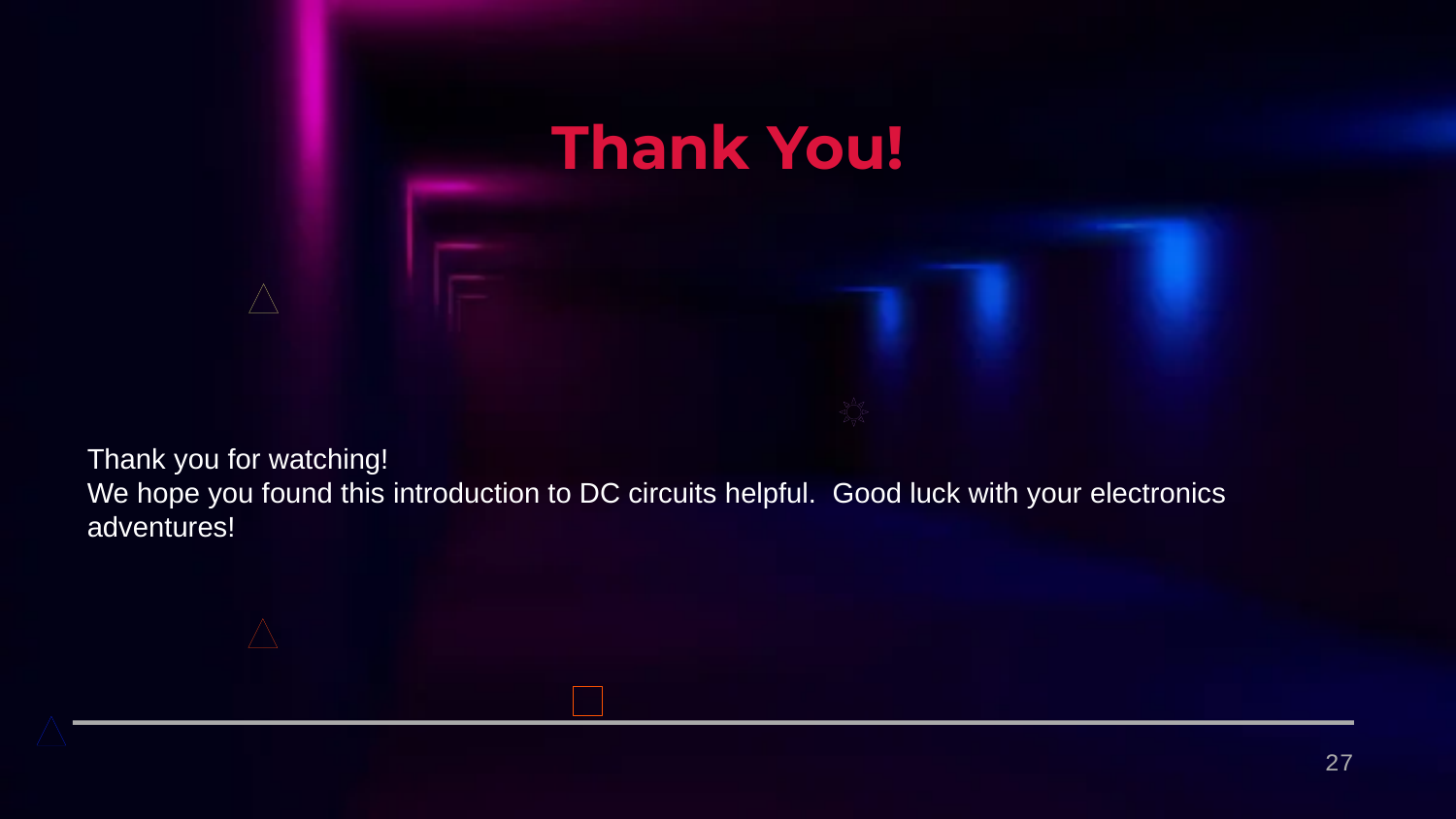

Thank You!
Thank you for watching!
We hope you found this introduction to DC circuits helpful.  Good luck with your electronics adventures!

27